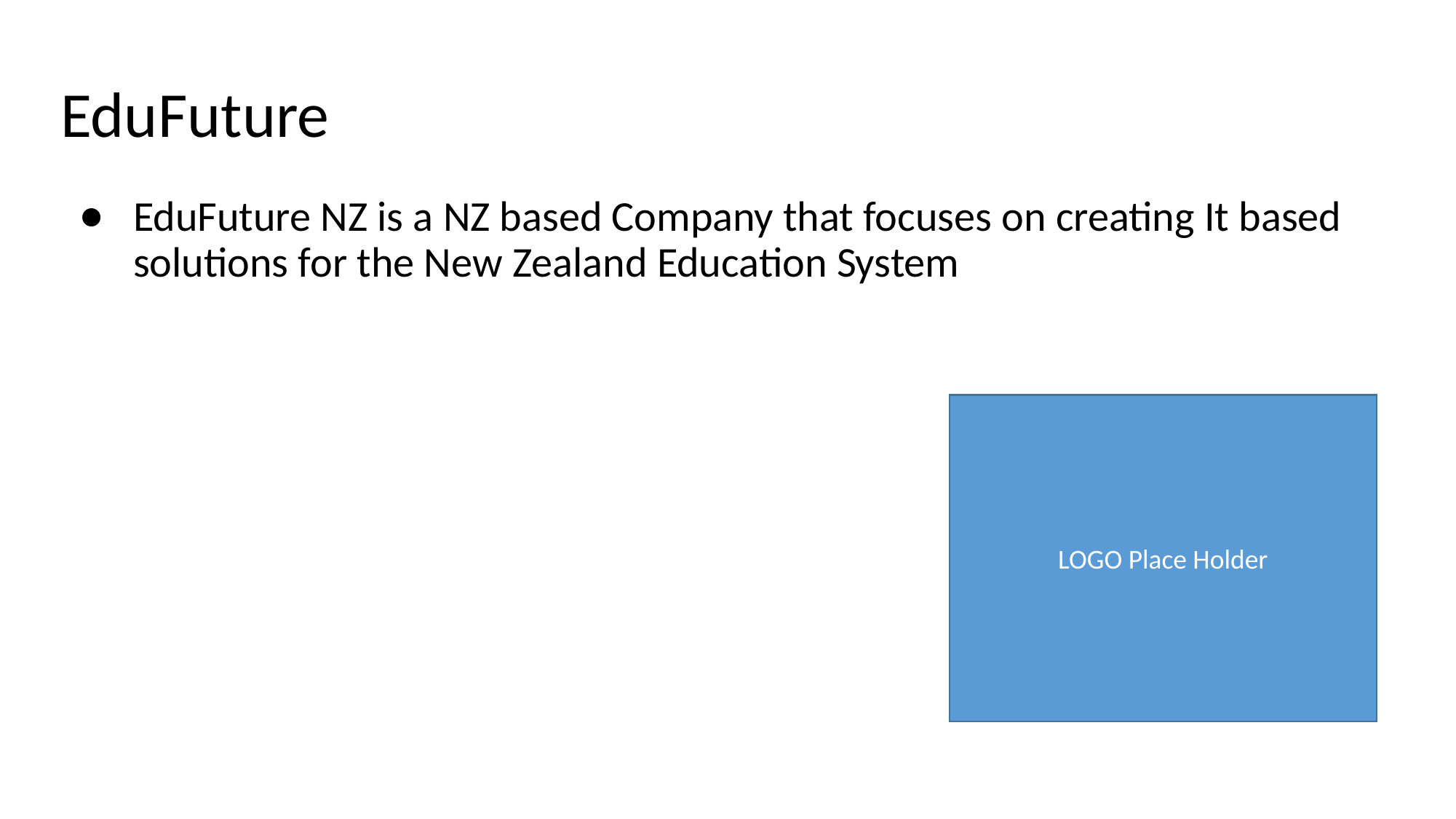

# EduFuture
EduFuture NZ is a NZ based Company that focuses on creating It based solutions for the New Zealand Education System

LOGO Place Holder